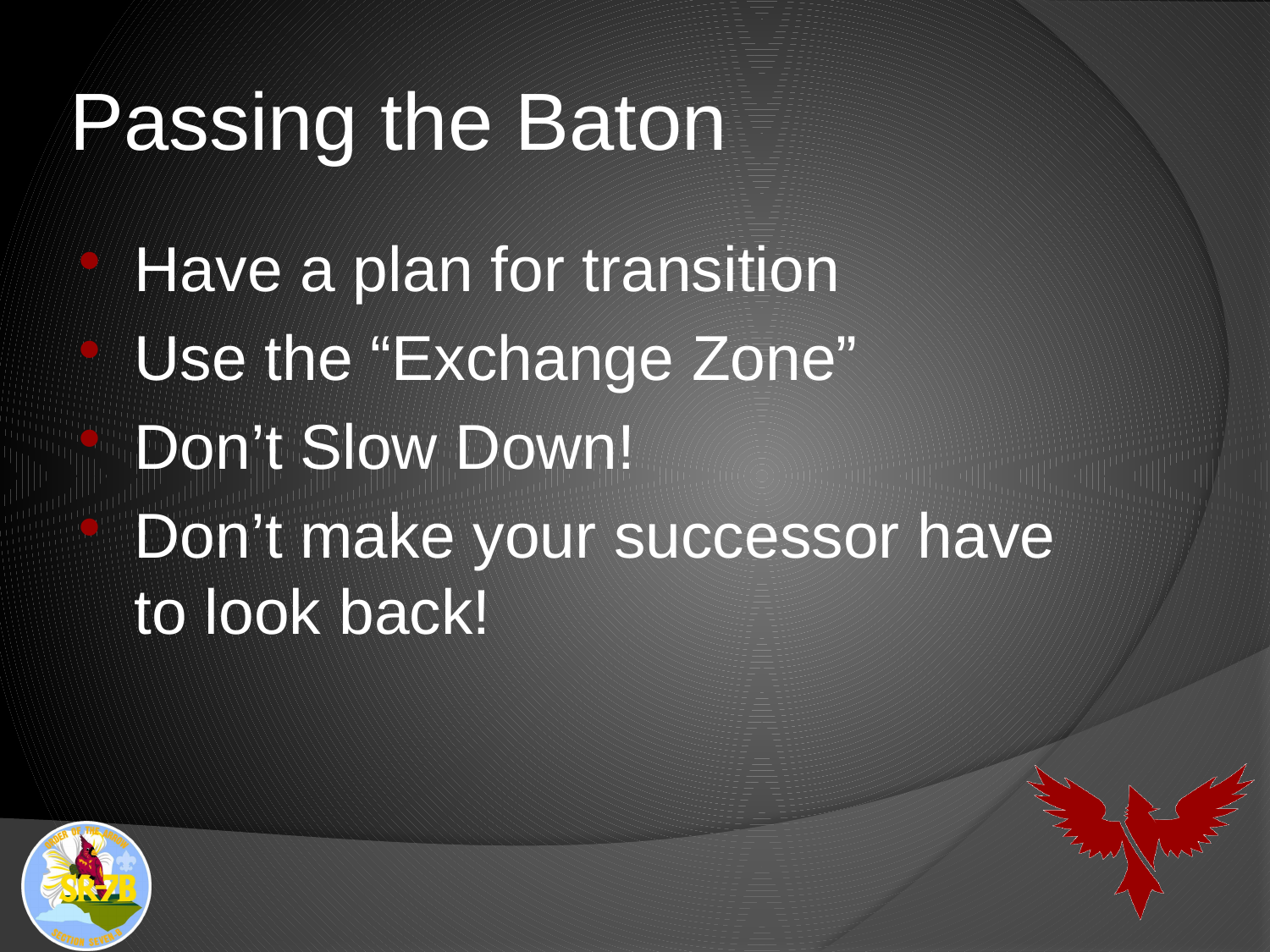

# Passing the Baton
Have a plan for transition
Use the “Exchange Zone”
Don’t Slow Down!
Don’t make your successor have to look back!